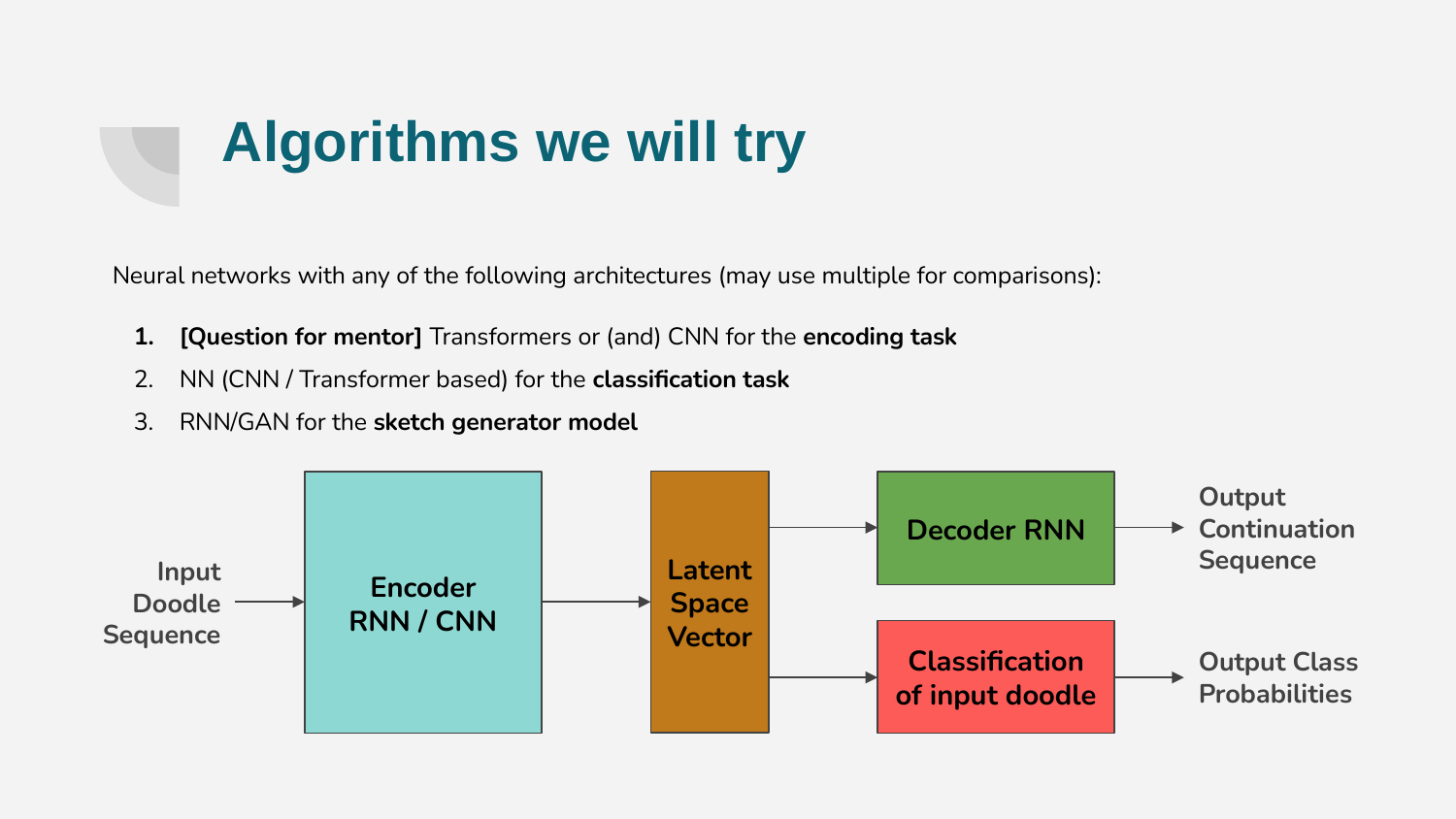

# Algorithms we will try
Neural networks with any of the following architectures (may use multiple for comparisons):
[Question for mentor] Transformers or (and) CNN for the encoding task
NN (CNN / Transformer based) for the classification task
RNN/GAN for the sketch generator model
Output Continuation Sequence
Latent Space Vector
Decoder RNN
Encoder
RNN / CNN
Input Doodle Sequence
Classification of input doodle
Output Class Probabilities